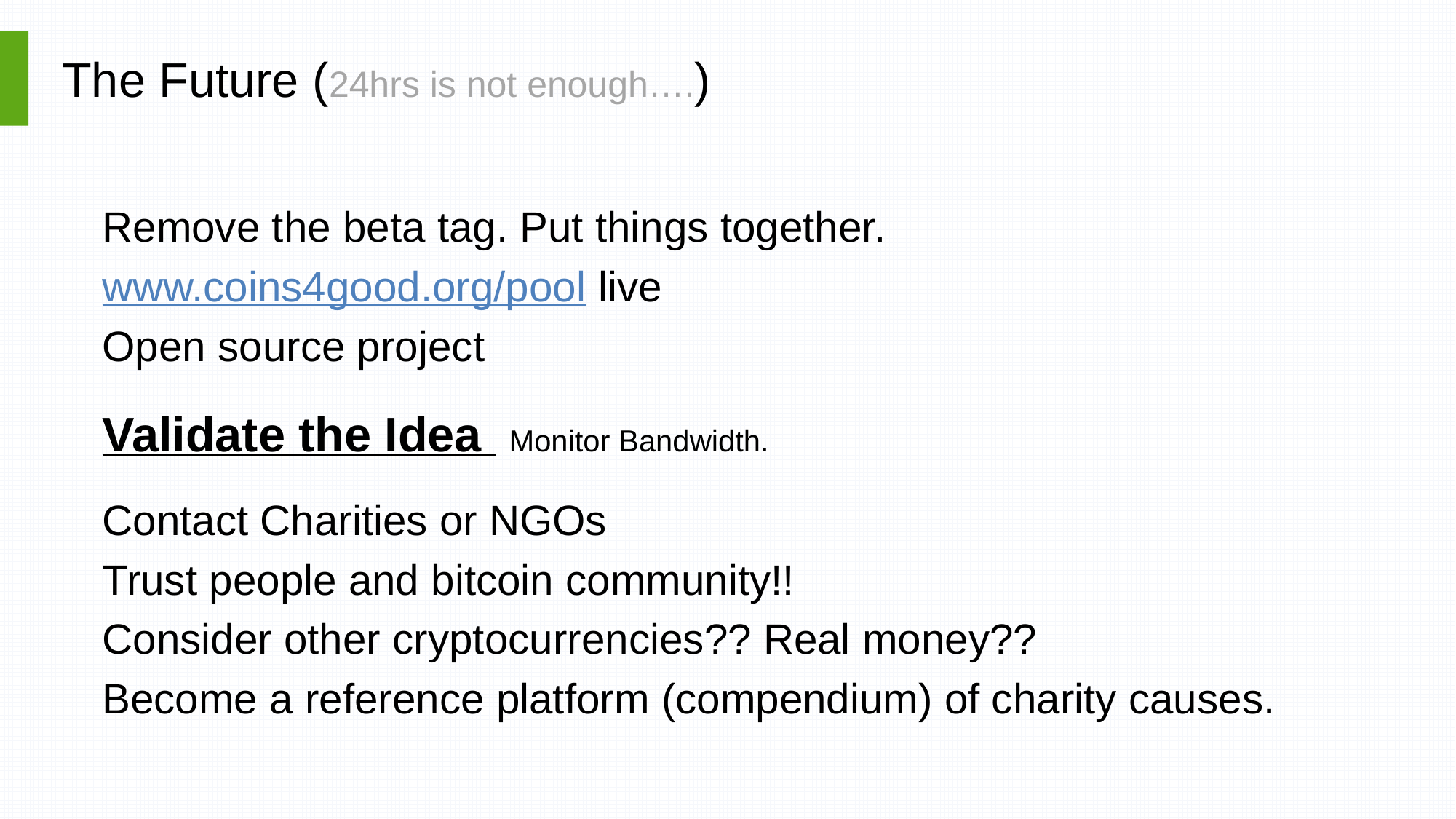

# The Future (24hrs is not enough….)
Remove the beta tag. Put things together.
www.coins4good.org/pool live
Open source project

Validate the Idea  Monitor Bandwidth.

Contact Charities or NGOs
Trust people and bitcoin community!!
Consider other cryptocurrencies?? Real money??
Become a reference platform (compendium) of charity causes.